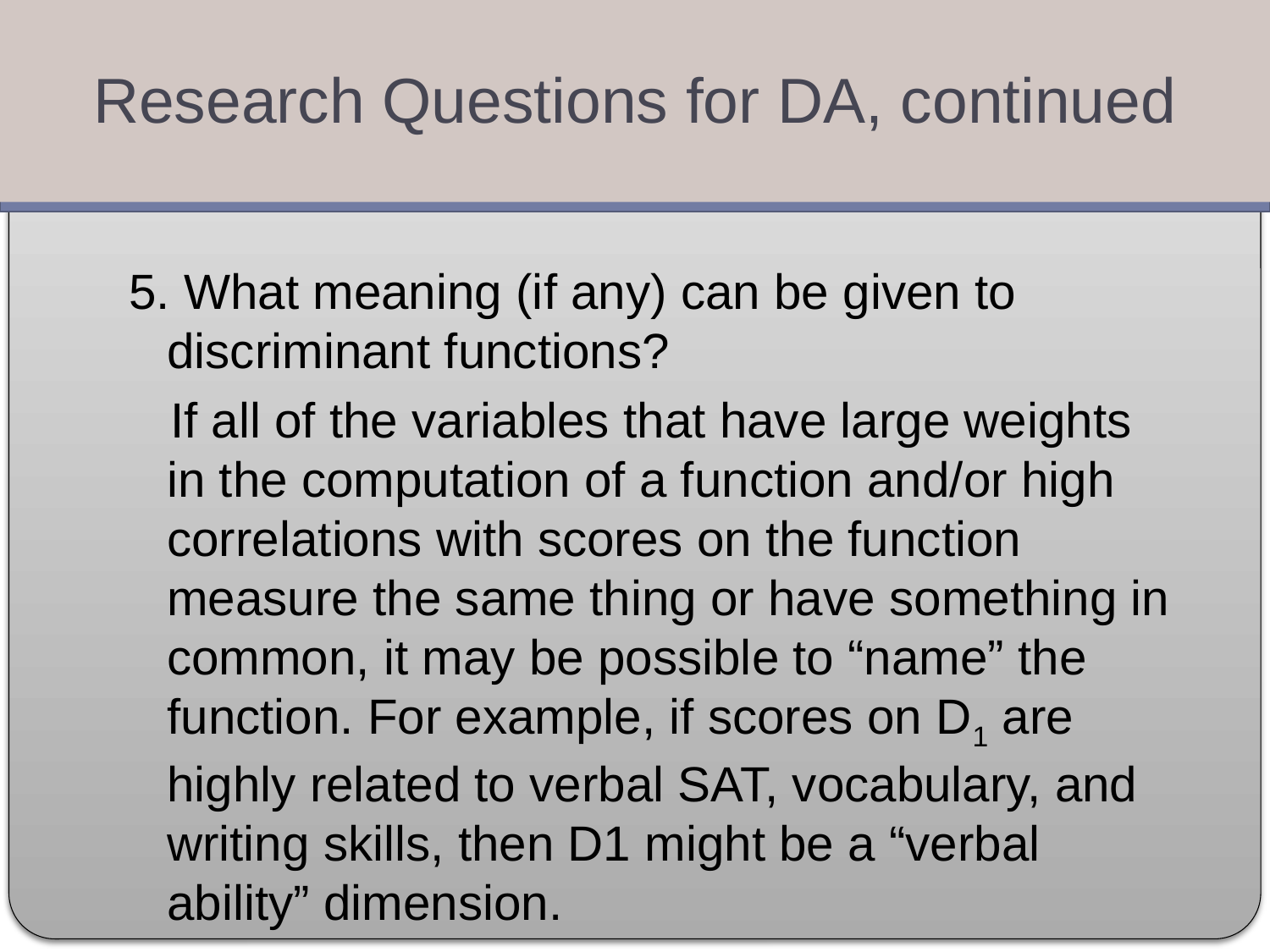

Research Questions for DA, continued
#

5. What meaning (if any) can be given to discriminant functions?
   If all of the variables that have large weights in the computation of a function and/or high correlations with scores on the function measure the same thing or have something in common, it may be possible to “name” the function. For example, if scores on D1 are highly related to verbal SAT, vocabulary, and writing skills, then D1 might be a “verbal ability” dimension.